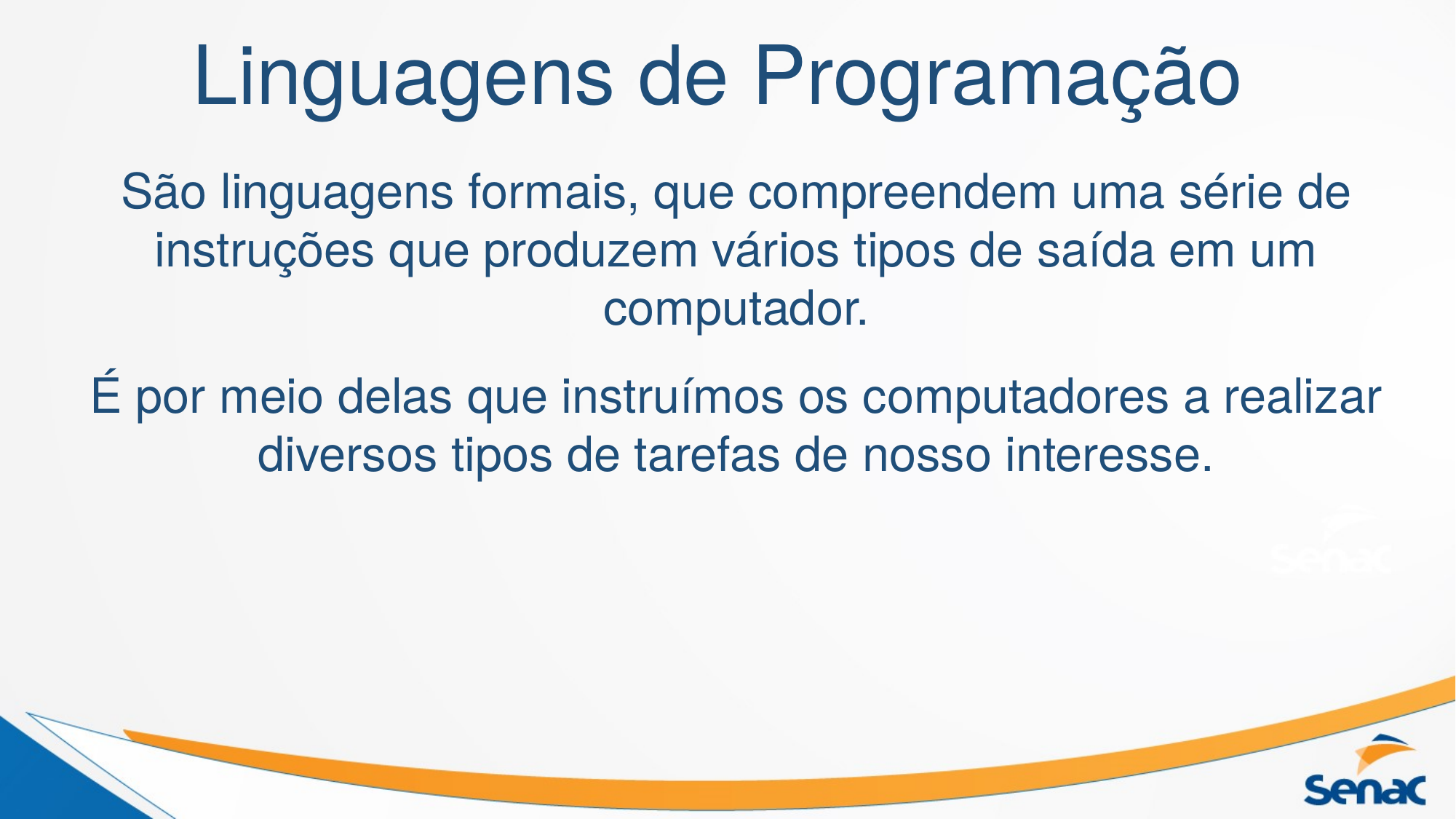

# Linguagens de Programação
São linguagens formais, que compreendem uma série de instruções que produzem vários tipos de saída em um computador.
É por meio delas que instruímos os computadores a realizar diversos tipos de tarefas de nosso interesse.